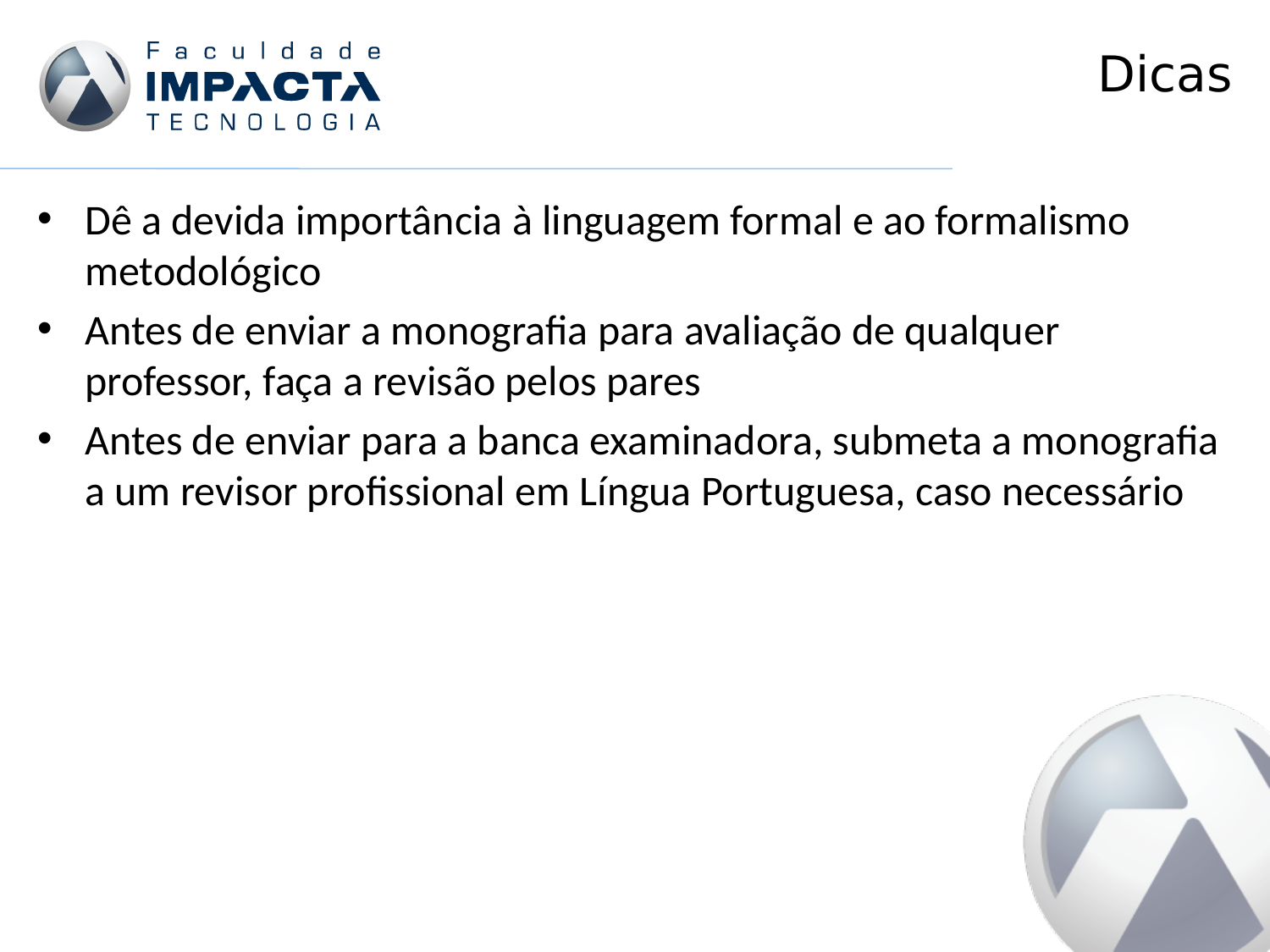

# Dicas
Dê a devida importância à linguagem formal e ao formalismo metodológico
Antes de enviar a monografia para avaliação de qualquer professor, faça a revisão pelos pares
Antes de enviar para a banca examinadora, submeta a monografia a um revisor profissional em Língua Portuguesa, caso necessário